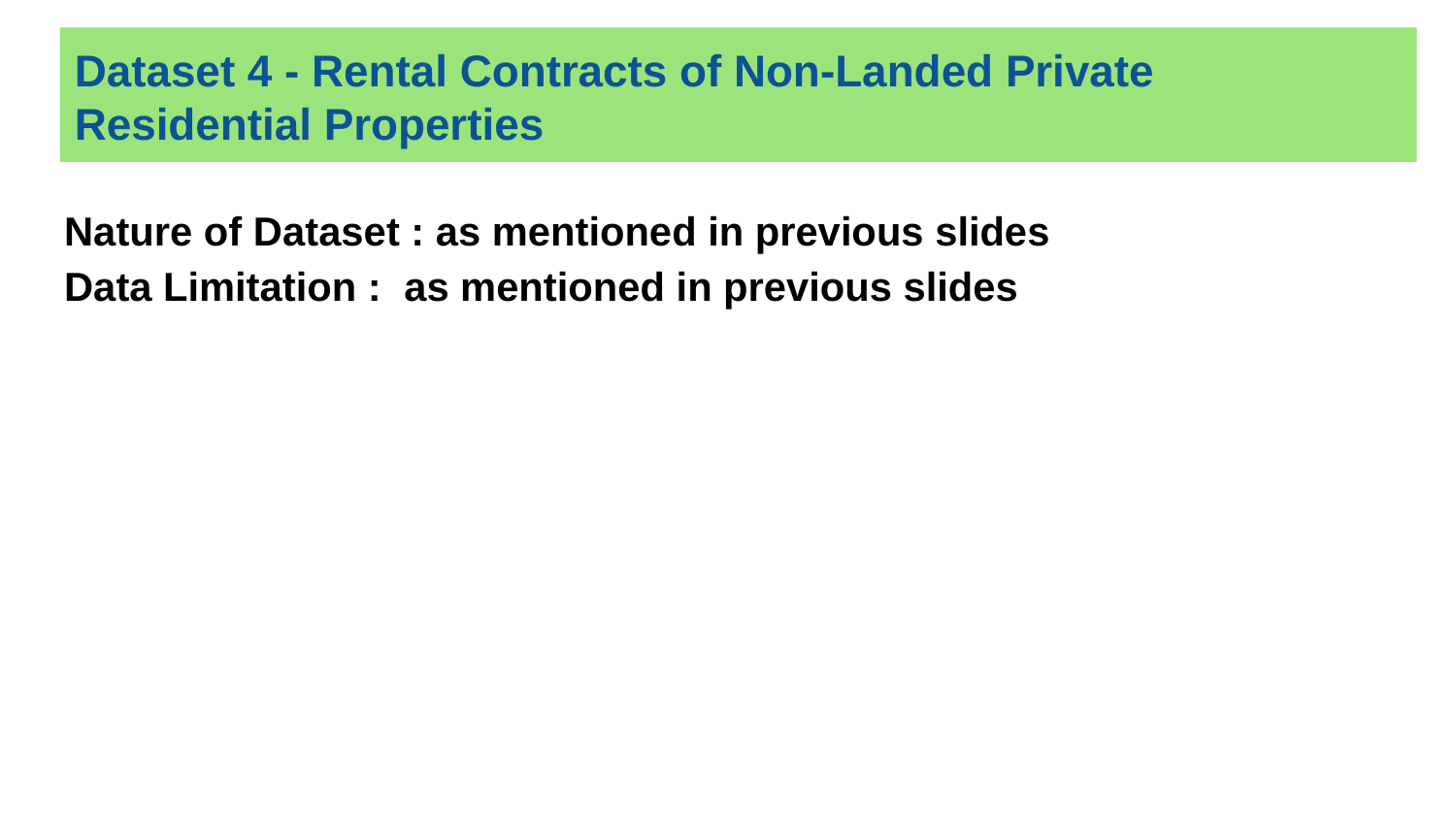

# Dataset 4 - Rental Contracts of Non-Landed Private Residential Properties
Nature of Dataset : as mentioned in previous slides
Data Limitation :  as mentioned in previous slides